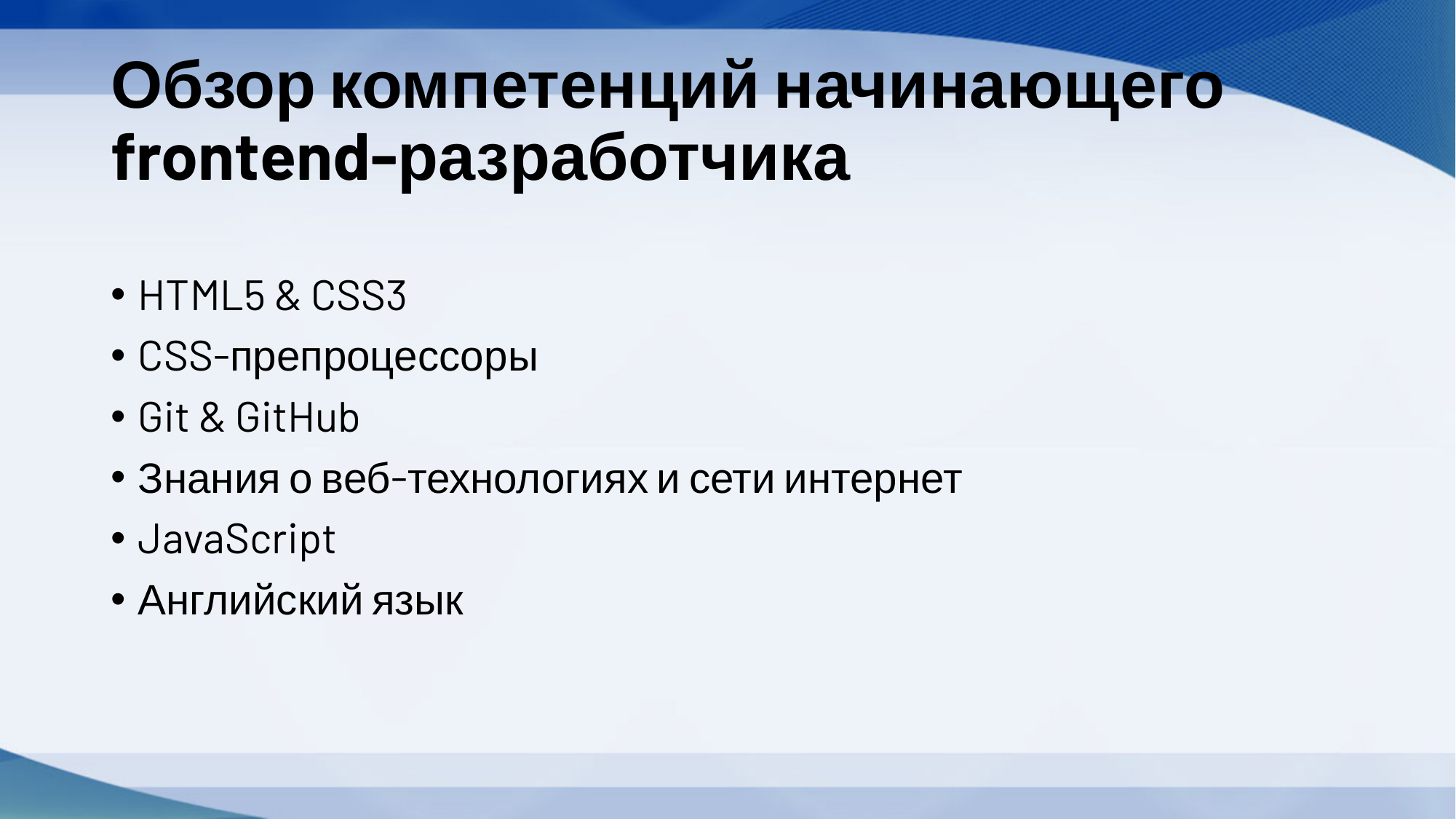

# Обзор компетенций начинающего frontend-разработчика
HTML5 & CSS3
CSS-препроцессоры
Git & GitHub
Знания о веб-технологиях и сети интернет
JavaScript
Английский язык